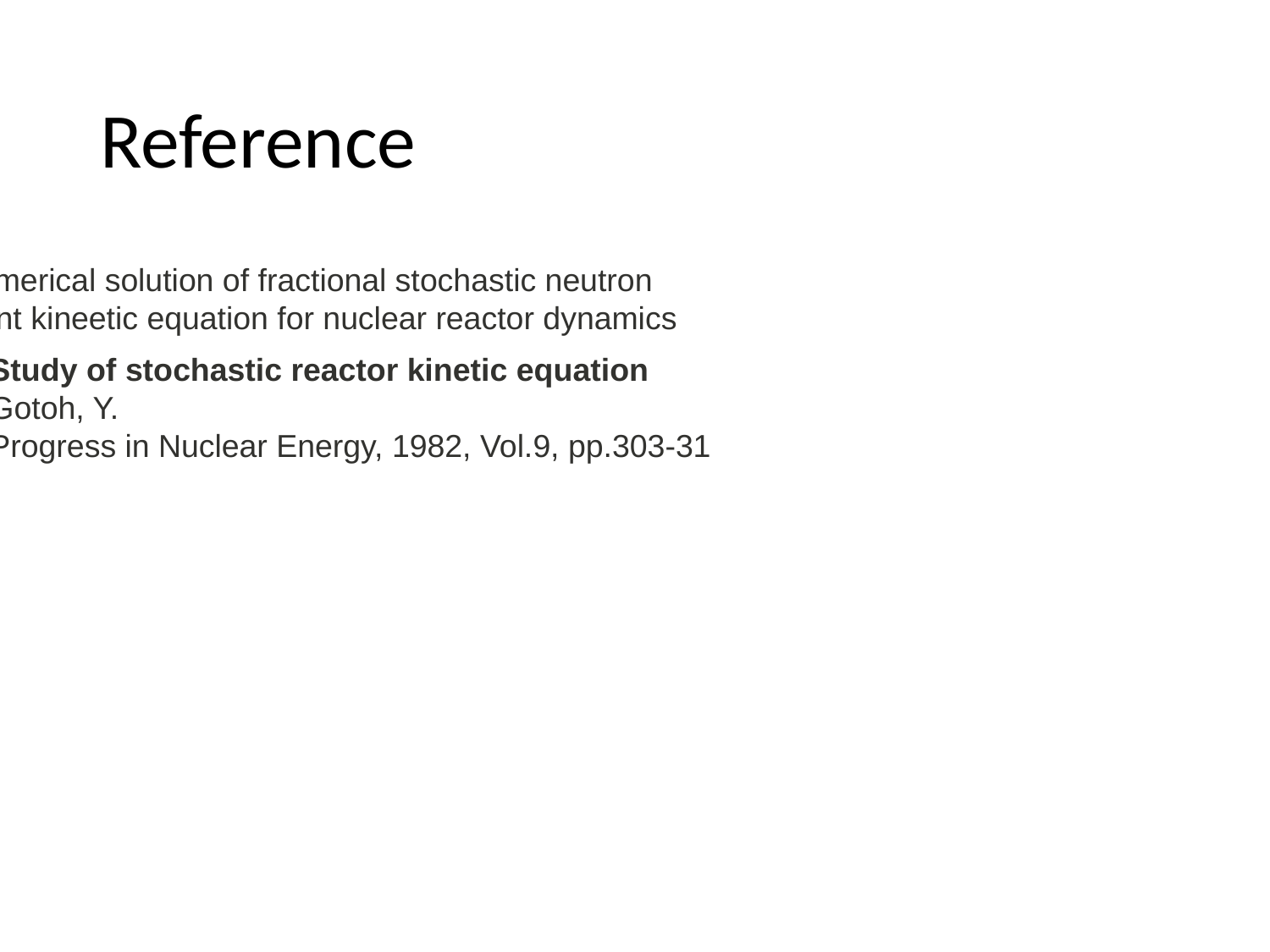

# Reference

Numerical solution of fractional stochastic neutron point kineetic equation for nuclear reactor dynamics
Study of stochastic reactor kinetic equation
Gotoh, Y.
Progress in Nuclear Energy, 1982, Vol.9, pp.303-31